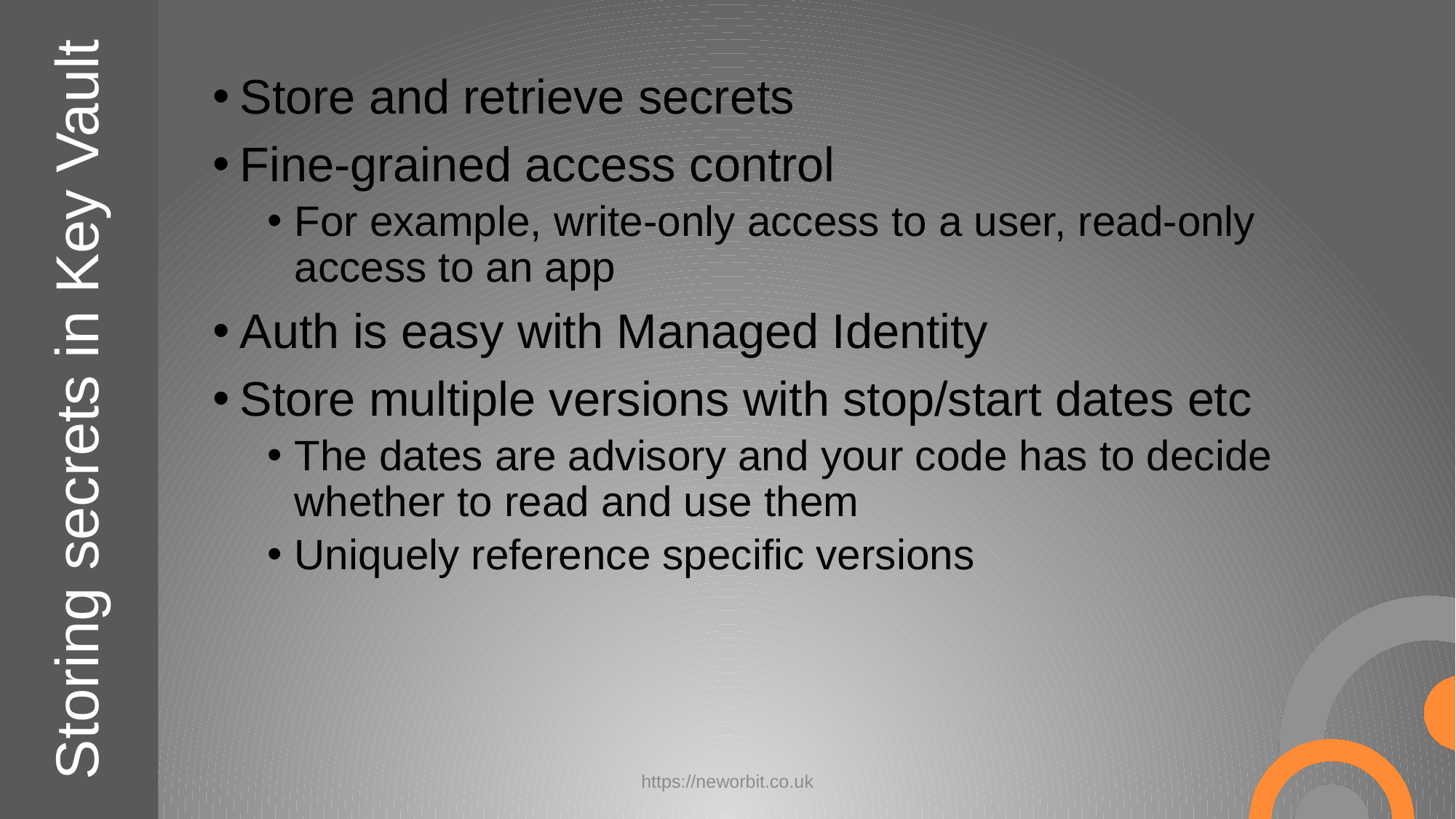

Store and retrieve secrets
Fine-grained access control
For example, write-only access to a user, read-only access to an app
Auth is easy with Managed Identity
Store multiple versions with stop/start dates etc
The dates are advisory and your code has to decide whether to read and use them
Uniquely reference specific versions
# Storing secrets in Key Vault
https://neworbit.co.uk